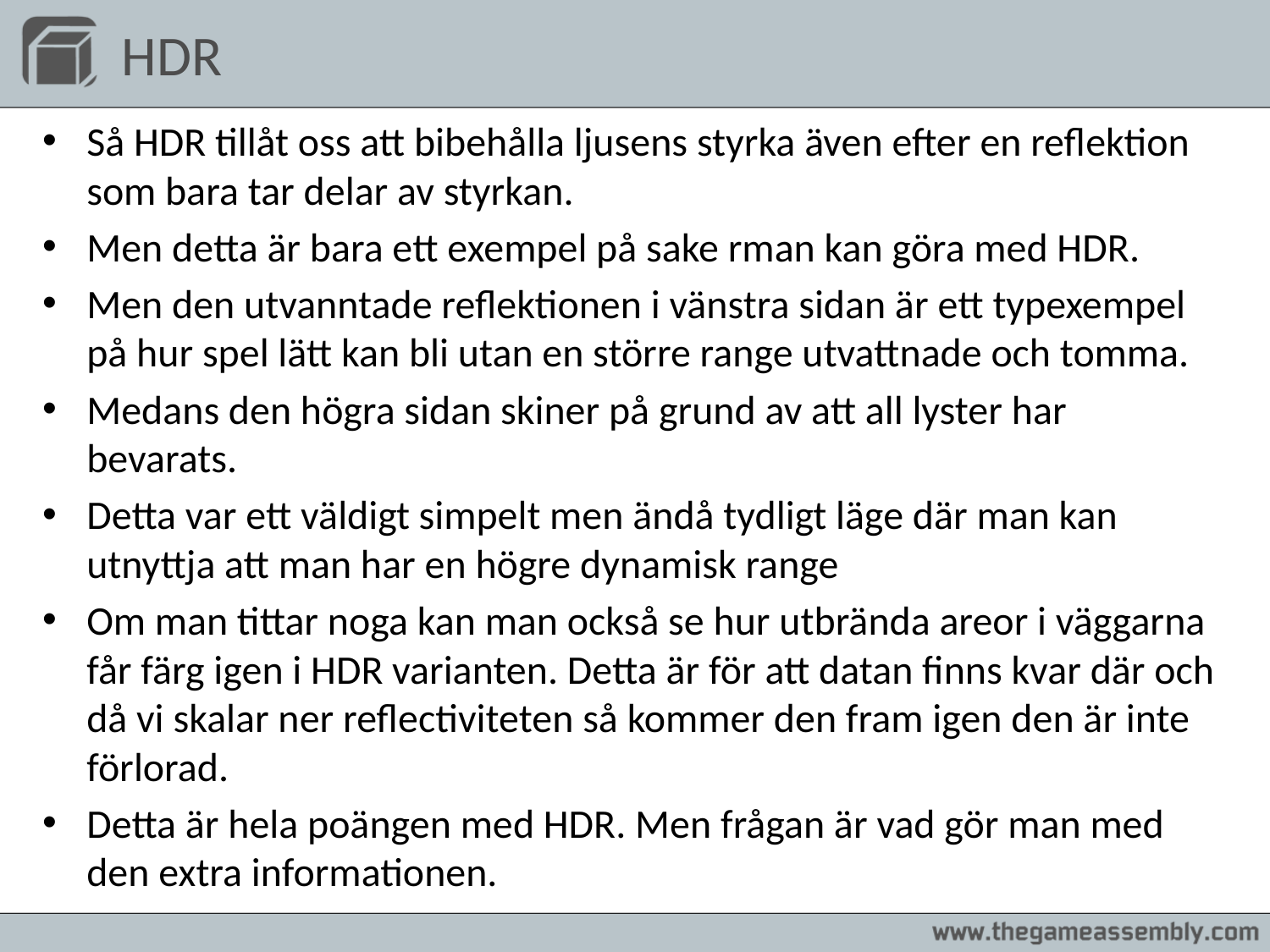

# HDR
Så HDR tillåt oss att bibehålla ljusens styrka även efter en reflektion som bara tar delar av styrkan.
Men detta är bara ett exempel på sake rman kan göra med HDR.
Men den utvanntade reflektionen i vänstra sidan är ett typexempel på hur spel lätt kan bli utan en större range utvattnade och tomma.
Medans den högra sidan skiner på grund av att all lyster har bevarats.
Detta var ett väldigt simpelt men ändå tydligt läge där man kan utnyttja att man har en högre dynamisk range
Om man tittar noga kan man också se hur utbrända areor i väggarna får färg igen i HDR varianten. Detta är för att datan finns kvar där och då vi skalar ner reflectiviteten så kommer den fram igen den är inte förlorad.
Detta är hela poängen med HDR. Men frågan är vad gör man med den extra informationen.